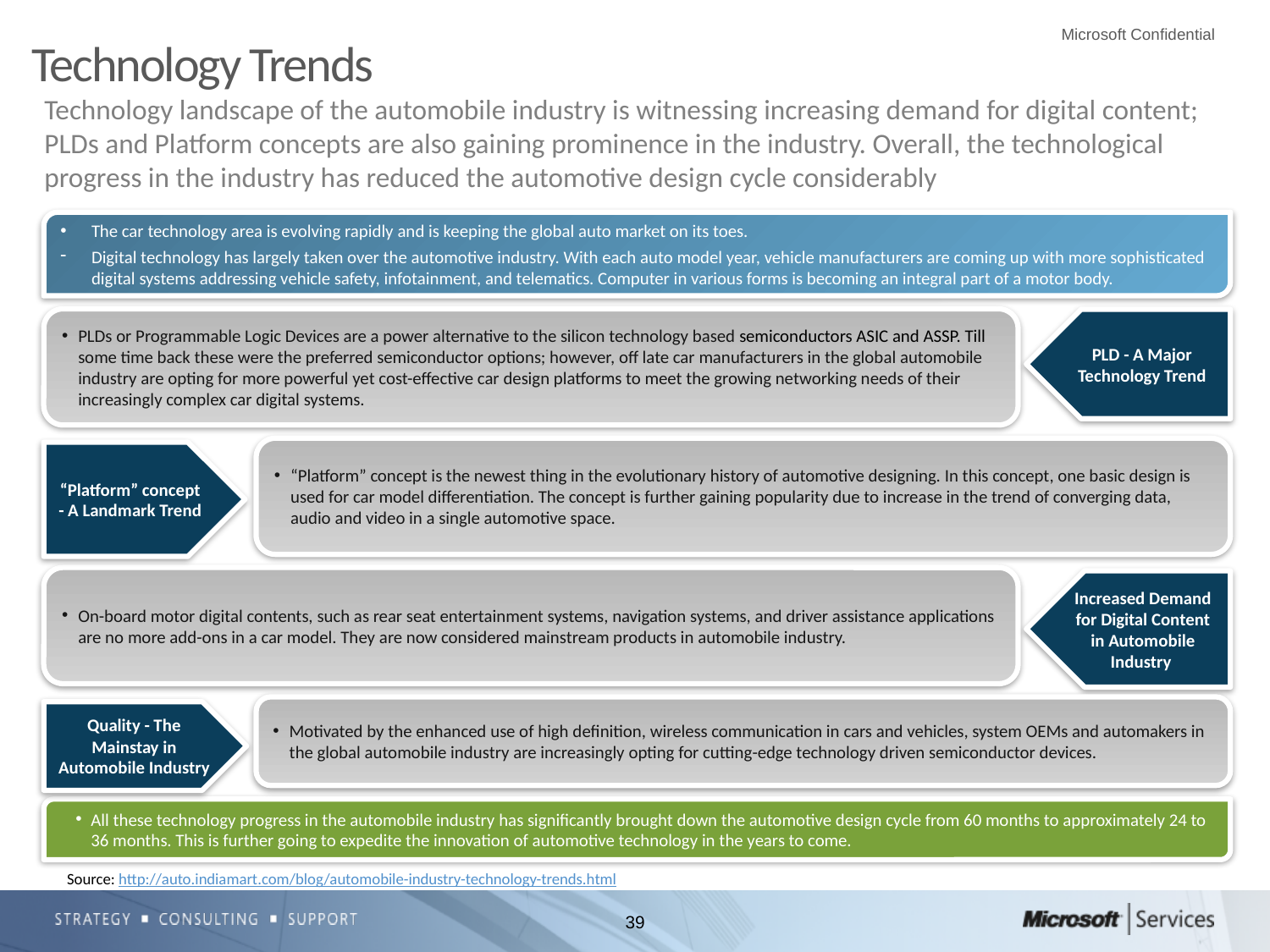

# Technology Trends
Technology landscape of the automobile industry is witnessing increasing demand for digital content; PLDs and Platform concepts are also gaining prominence in the industry. Overall, the technological progress in the industry has reduced the automotive design cycle considerably
The car technology area is evolving rapidly and is keeping the global auto market on its toes.
Digital technology has largely taken over the automotive industry. With each auto model year, vehicle manufacturers are coming up with more sophisticated digital systems addressing vehicle safety, infotainment, and telematics. Computer in various forms is becoming an integral part of a motor body.
PLDs or Programmable Logic Devices are a power alternative to the silicon technology based semiconductors ASIC and ASSP. Till some time back these were the preferred semiconductor options; however, off late car manufacturers in the global automobile industry are opting for more powerful yet cost-effective car design platforms to meet the growing networking needs of their increasingly complex car digital systems.
PLD - A Major Technology Trend
“Platform” concept is the newest thing in the evolutionary history of automotive designing. In this concept, one basic design is used for car model differentiation. The concept is further gaining popularity due to increase in the trend of converging data, audio and video in a single automotive space.
“Platform” concept - A Landmark Trend
On-board motor digital contents, such as rear seat entertainment systems, navigation systems, and driver assistance applications are no more add-ons in a car model. They are now considered mainstream products in automobile industry.
Increased Demand for Digital Content in Automobile Industry
Motivated by the enhanced use of high definition, wireless communication in cars and vehicles, system OEMs and automakers in the global automobile industry are increasingly opting for cutting-edge technology driven semiconductor devices.
Quality - The Mainstay in Automobile Industry
All these technology progress in the automobile industry has significantly brought down the automotive design cycle from 60 months to approximately 24 to 36 months. This is further going to expedite the innovation of automotive technology in the years to come.
 Source: http://auto.indiamart.com/blog/automobile-industry-technology-trends.html